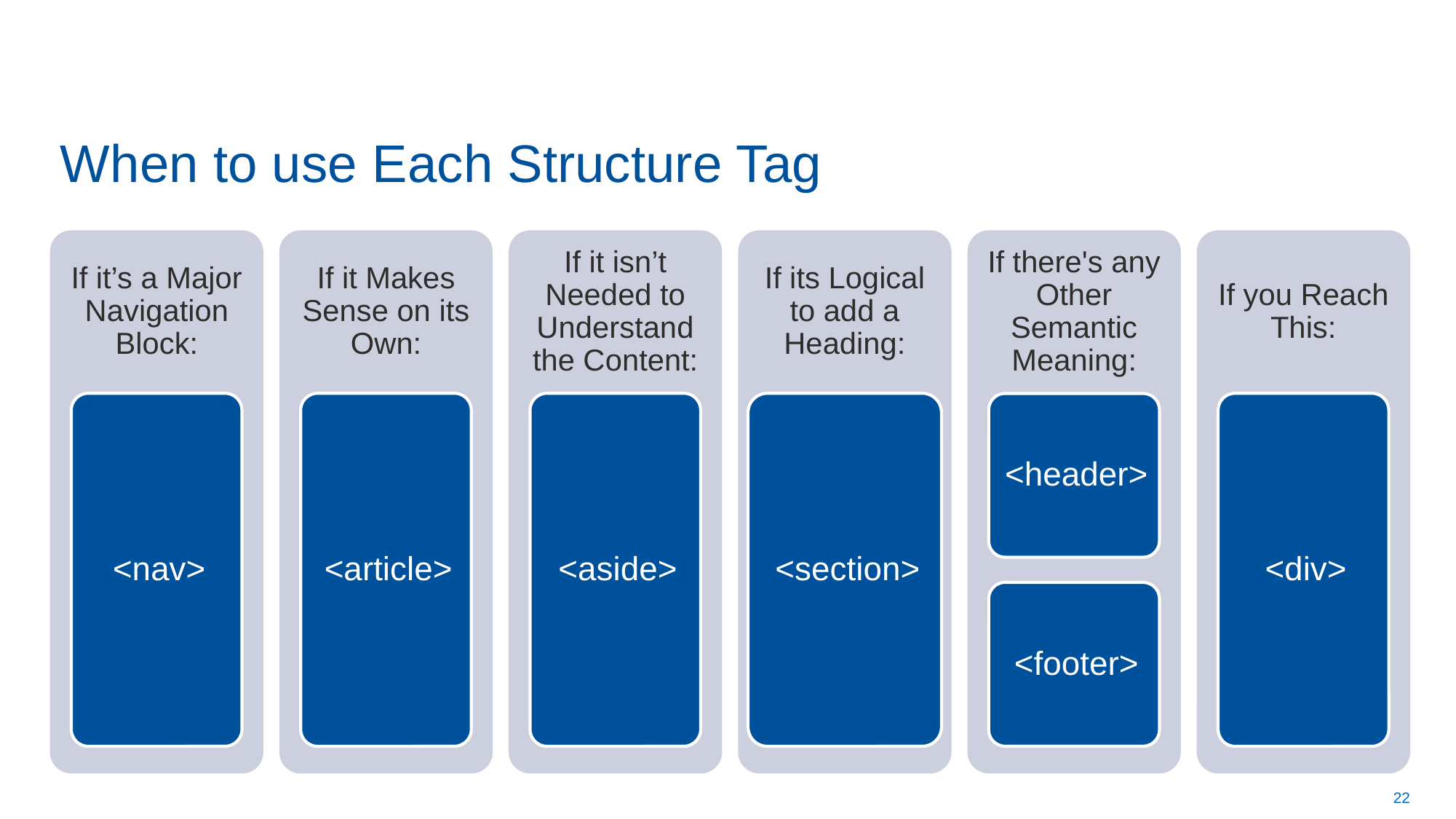

# When to use Each Structure Tag
If it’s a Major Navigation Block:
<nav>
If it Makes Sense on its Own:
<article>
If it isn’t Needed to Understand the Content:
<aside>
If its Logical to add a Heading:
<section>
If there's any Other Semantic Meaning:
<header>
<footer>
If you Reach This:
<div>